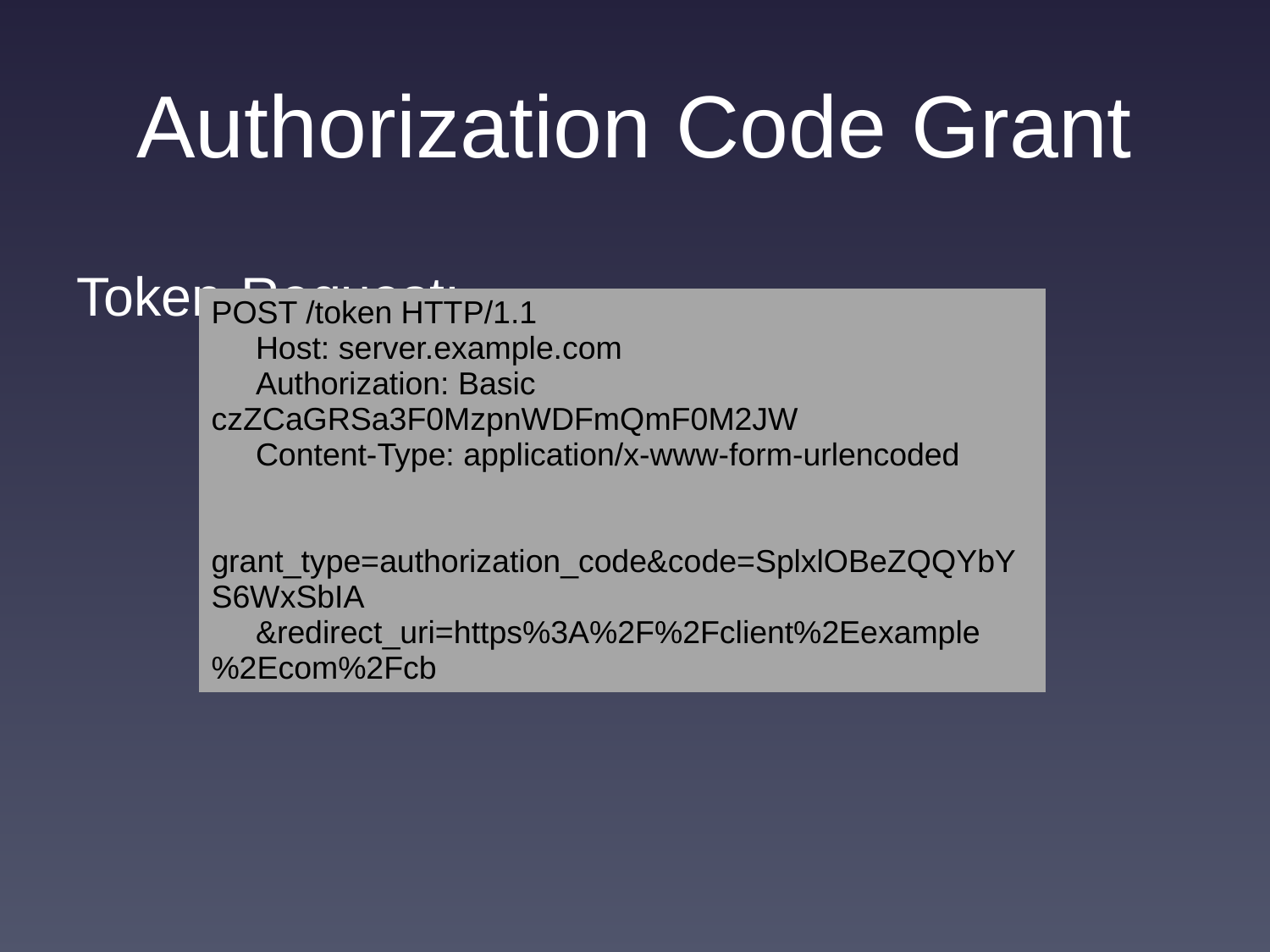

# Authorization Code Grant
Token-Request:

| POST /token HTTP/1.1 Host: server.example.com Authorization: Basic czZCaGRSa3F0MzpnWDFmQmF0M2JW Content-Type: application/x-www-form-urlencoded grant\_type=authorization\_code&code=SplxlOBeZQQYbYS6WxSbIA &redirect\_uri=https%3A%2F%2Fclient%2Eexample%2Ecom%2Fcb |
| --- |